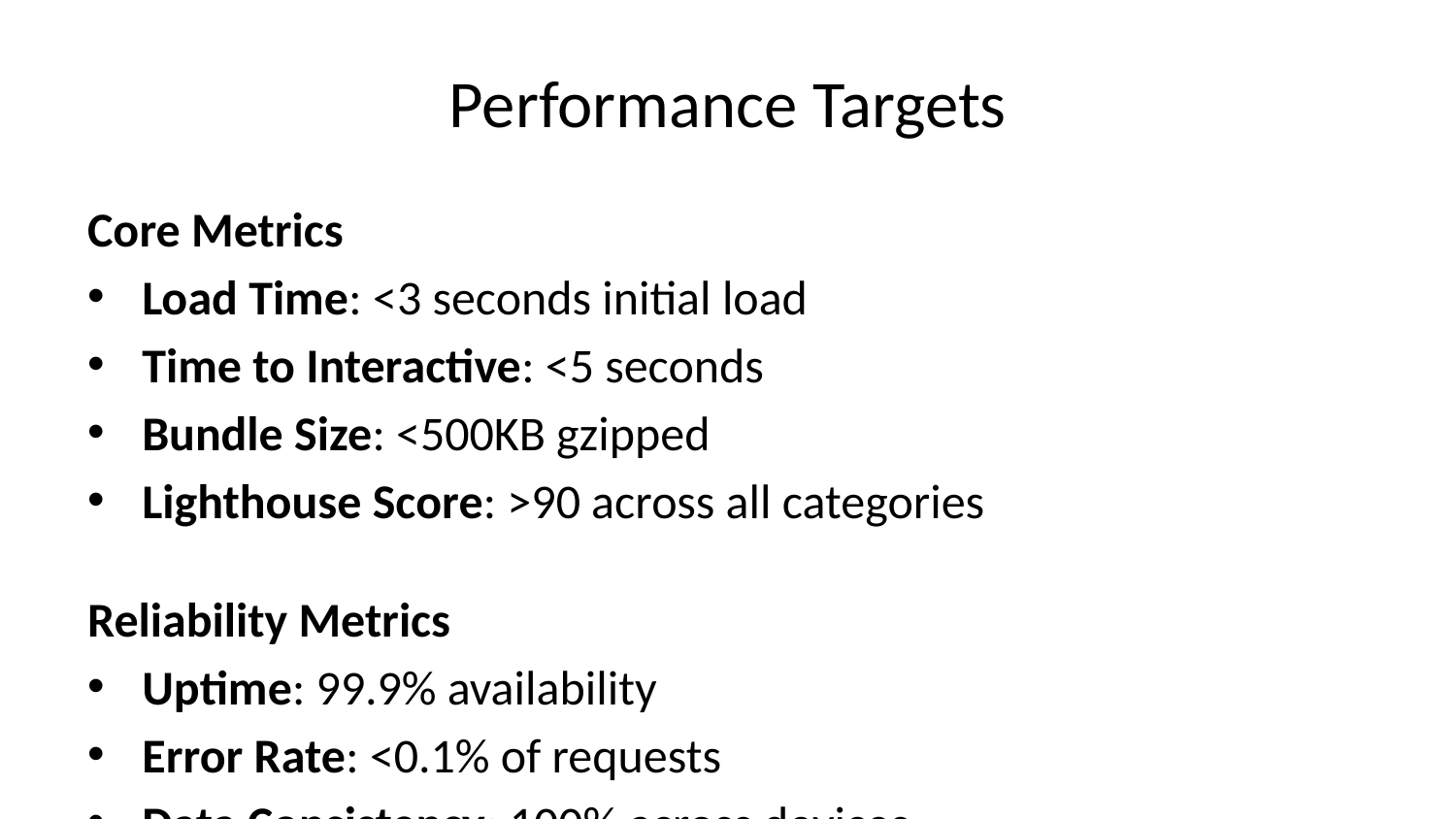

# Performance Targets
Core Metrics
Load Time: <3 seconds initial load
Time to Interactive: <5 seconds
Bundle Size: <500KB gzipped
Lighthouse Score: >90 across all categories
Reliability Metrics
Uptime: 99.9% availability
Error Rate: <0.1% of requests
Data Consistency: 100% across devices
Security: Zero critical vulnerabilities